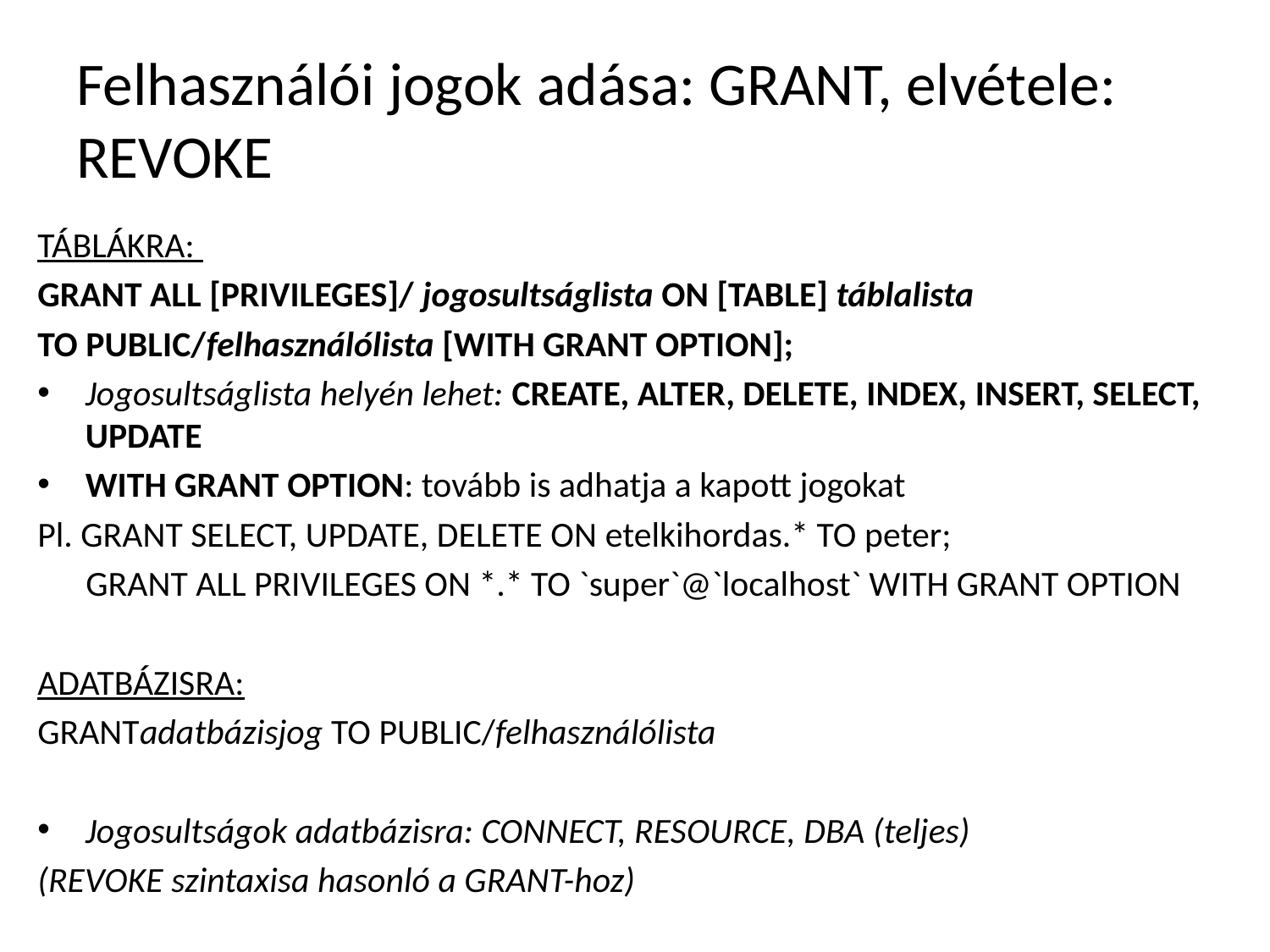

# Felhasználói jogok adása: GRANT, elvétele: REVOKE
TÁBLÁKRA:
GRANT ALL [PRIVILEGES]/ jogosultságlista ON [TABLE] táblalista
TO PUBLIC/felhasználólista [WITH GRANT OPTION];
Jogosultságlista helyén lehet: CREATE, ALTER, DELETE, INDEX, INSERT, SELECT, UPDATE
WITH GRANT OPTION: tovább is adhatja a kapott jogokat
Pl. GRANT SELECT, UPDATE, DELETE ON etelkihordas.* TO peter;
      GRANT ALL PRIVILEGES ON *.* TO `super`@`localhost` WITH GRANT OPTION

ADATBÁZISRA:
GRANTadatbázisjog TO PUBLIC/felhasználólista

Jogosultságok adatbázisra: CONNECT, RESOURCE, DBA (teljes)
(REVOKE szintaxisa hasonló a GRANT-hoz)